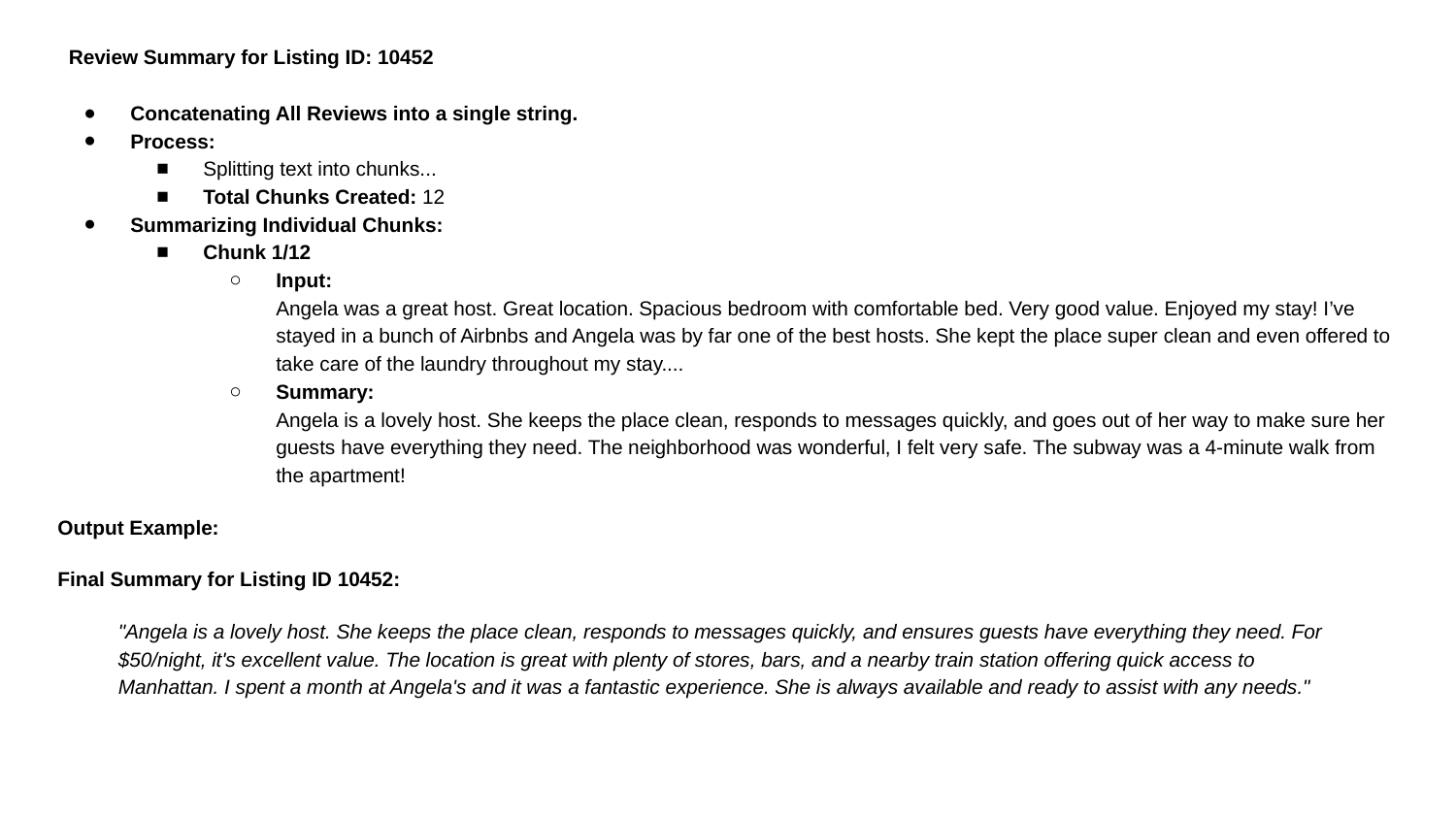

Review Summary for Listing ID: 10452
Concatenating All Reviews into a single string.
Process:
Splitting text into chunks...
Total Chunks Created: 12
Summarizing Individual Chunks:
Chunk 1/12
Input:
Angela was a great host. Great location. Spacious bedroom with comfortable bed. Very good value. Enjoyed my stay! I’ve stayed in a bunch of Airbnbs and Angela was by far one of the best hosts. She kept the place super clean and even offered to take care of the laundry throughout my stay....
Summary:
Angela is a lovely host. She keeps the place clean, responds to messages quickly, and goes out of her way to make sure her guests have everything they need. The neighborhood was wonderful, I felt very safe. The subway was a 4-minute walk from the apartment!
Output Example:
Final Summary for Listing ID 10452:
"Angela is a lovely host. She keeps the place clean, responds to messages quickly, and ensures guests have everything they need. For $50/night, it's excellent value. The location is great with plenty of stores, bars, and a nearby train station offering quick access to Manhattan. I spent a month at Angela's and it was a fantastic experience. She is always available and ready to assist with any needs."